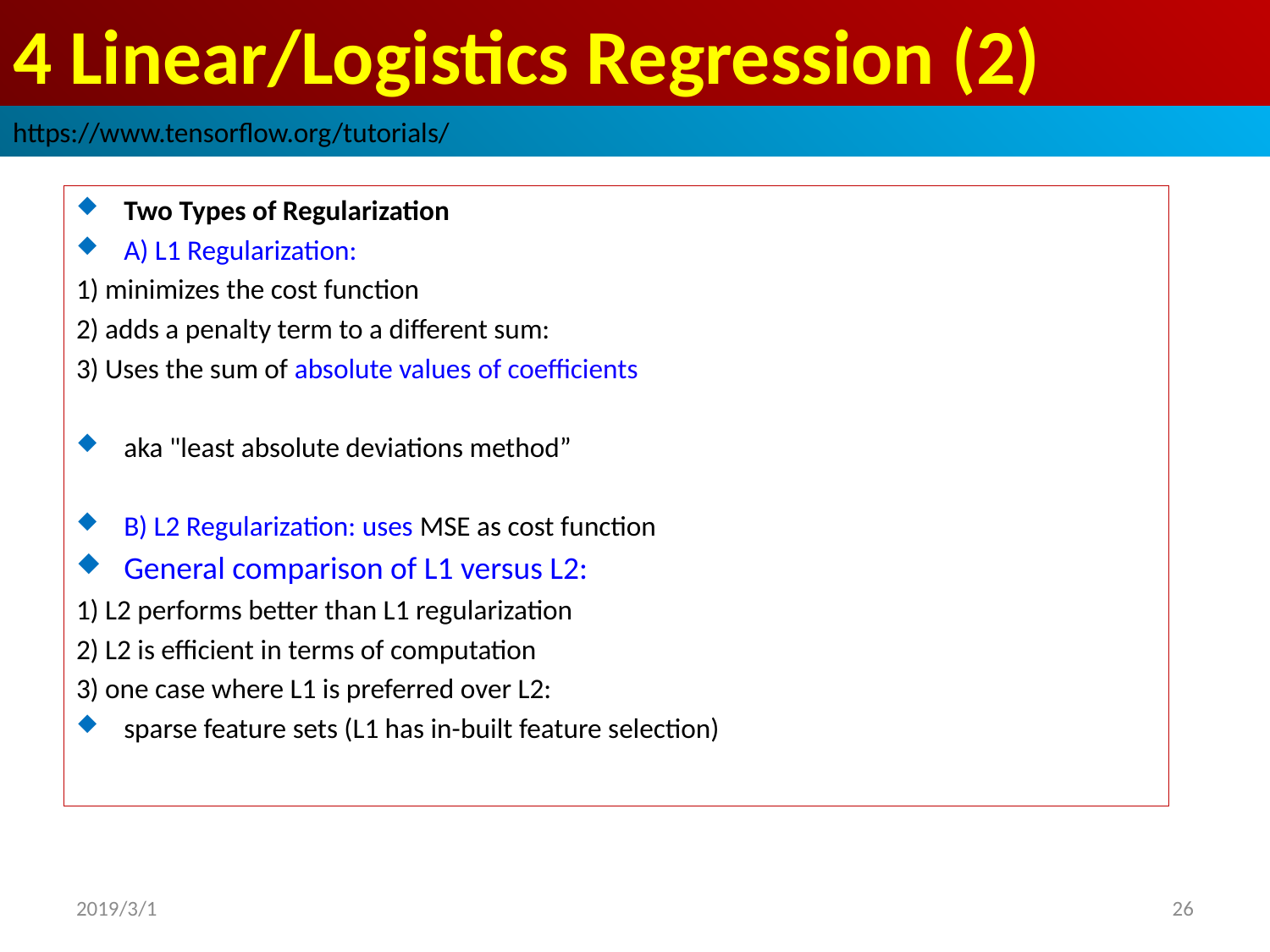

# 4 Linear/Logistics Regression (2)
https://www.tensorflow.org/tutorials/
Two Types of Regularization
A) L1 Regularization:
1) minimizes the cost function
2) adds a penalty term to a different sum:
3) Uses the sum of absolute values of coefficients

aka "least absolute deviations method”

B) L2 Regularization: uses MSE as cost function
General comparison of L1 versus L2:
1) L2 performs better than L1 regularization
2) L2 is efficient in terms of computation
3) one case where L1 is preferred over L2:
sparse feature sets (L1 has in-built feature selection)

2019/3/1
26